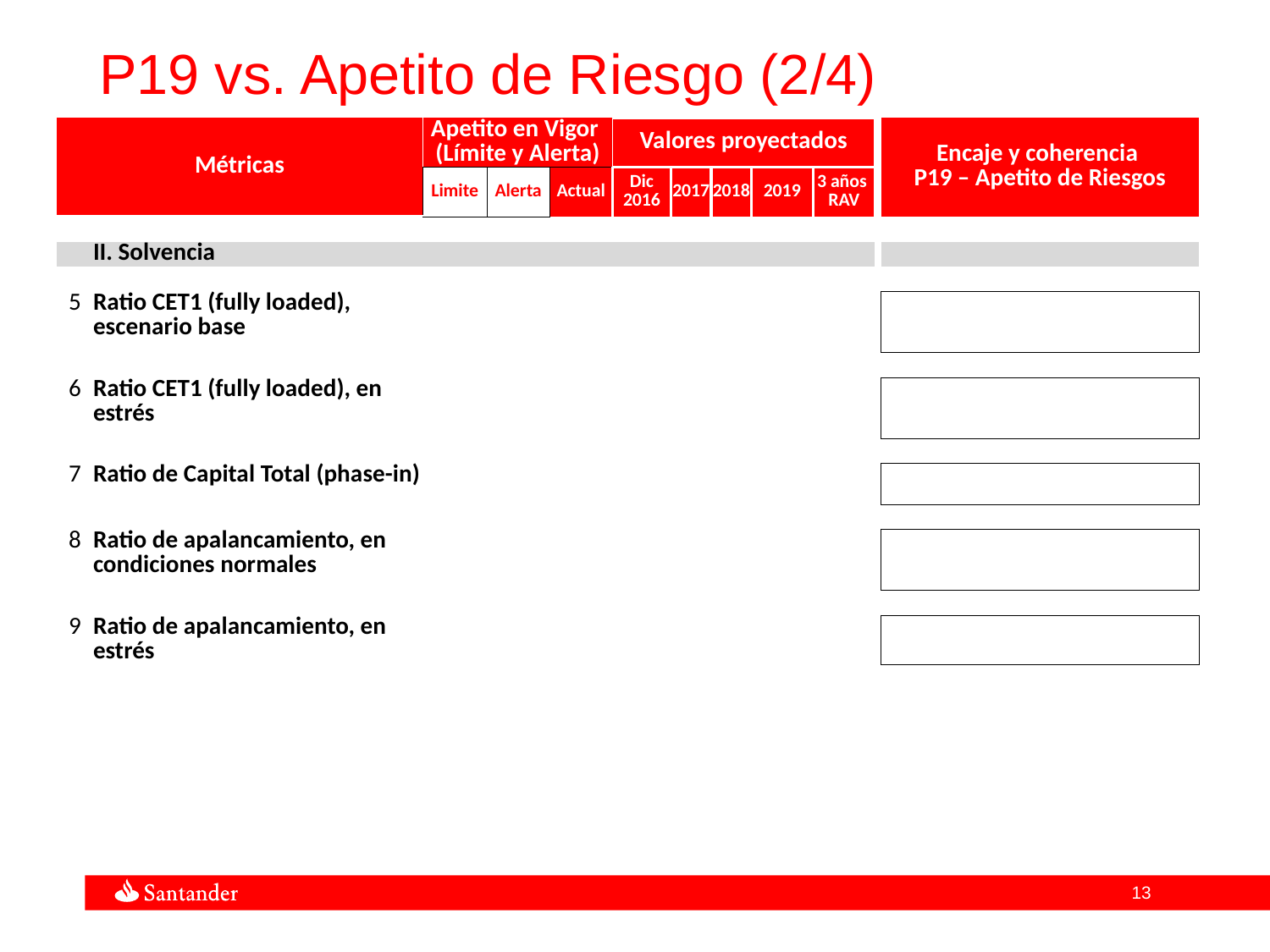

P19 vs. Apetito de Riesgo (2/4)
| Métricas |  | Apetito en Vigor (Límite y Alerta) |  |  | Valores proyectados |  |  |  |  |  | Encaje y coherencia P19 – Apetito de Riesgos |
| --- | --- | --- | --- | --- | --- | --- | --- | --- | --- | --- | --- |
|  |  | Limite | Alerta | Actual | Dic 2016 | 2017 | 2018 | 2019 | 3 años RAV |  |  |
|  |  |  |  |  |  |  |  |  |  |  |  |
|  | II. Solvencia |  |  |  |  |  |  |  |  |  |  |
|  |  |  |  |  |  |  |  |  |  |  |  |
| 5 | Ratio CET1 (fully loaded), escenario base |  |  |  |  |  |  |  |  |  |  |
|  |  |  |  |  |  |  |  |  |  |  |  |
| 6 | Ratio CET1 (fully loaded), en estrés |  |  |  |  |  |  |  |  |  |  |
|  |  |  |  |  |  |  |  |  |  |  |  |
| 7 | Ratio de Capital Total (phase-in) |  |  |  |  |  |  |  |  |  |  |
|  |  |  |  |  |  |  |  |  |  |  |  |
| 8 | Ratio de apalancamiento, en condiciones normales |  |  |  |  |  |  |  |  |  |  |
|  |  |  |  |  |  |  |  |  |  |  |  |
| 9 | Ratio de apalancamiento, en estrés |  |  |  |  |  |  |  |  |  |  |